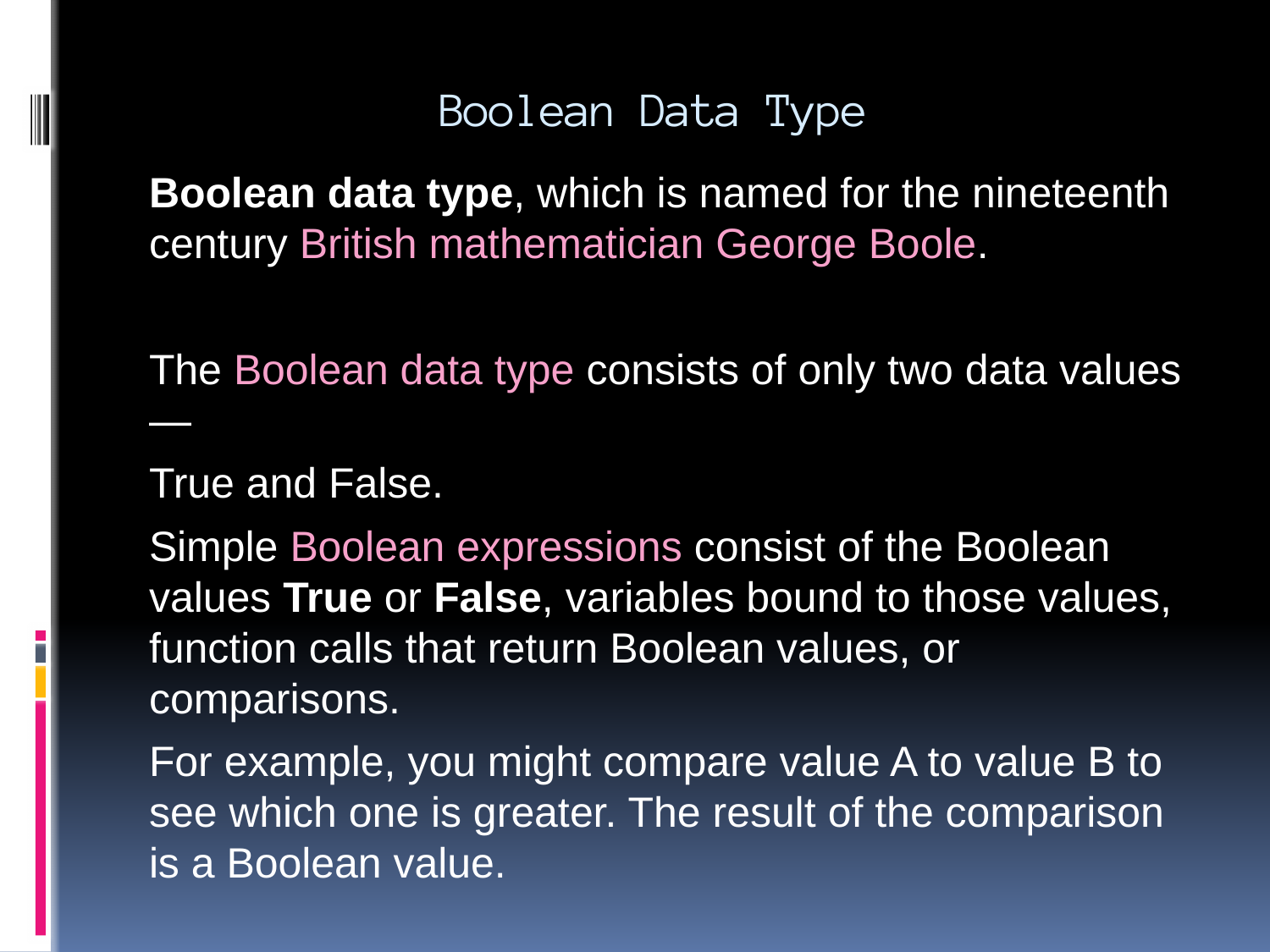

# Boolean Data Type
Boolean data type, which is named for the nineteenth century British mathematician George Boole.

The Boolean data type consists of only two data values—
True and False.
Simple Boolean expressions consist of the Boolean values True or False, variables bound to those values, function calls that return Boolean values, or comparisons.
For example, you might compare value A to value B to see which one is greater. The result of the comparison is a Boolean value.